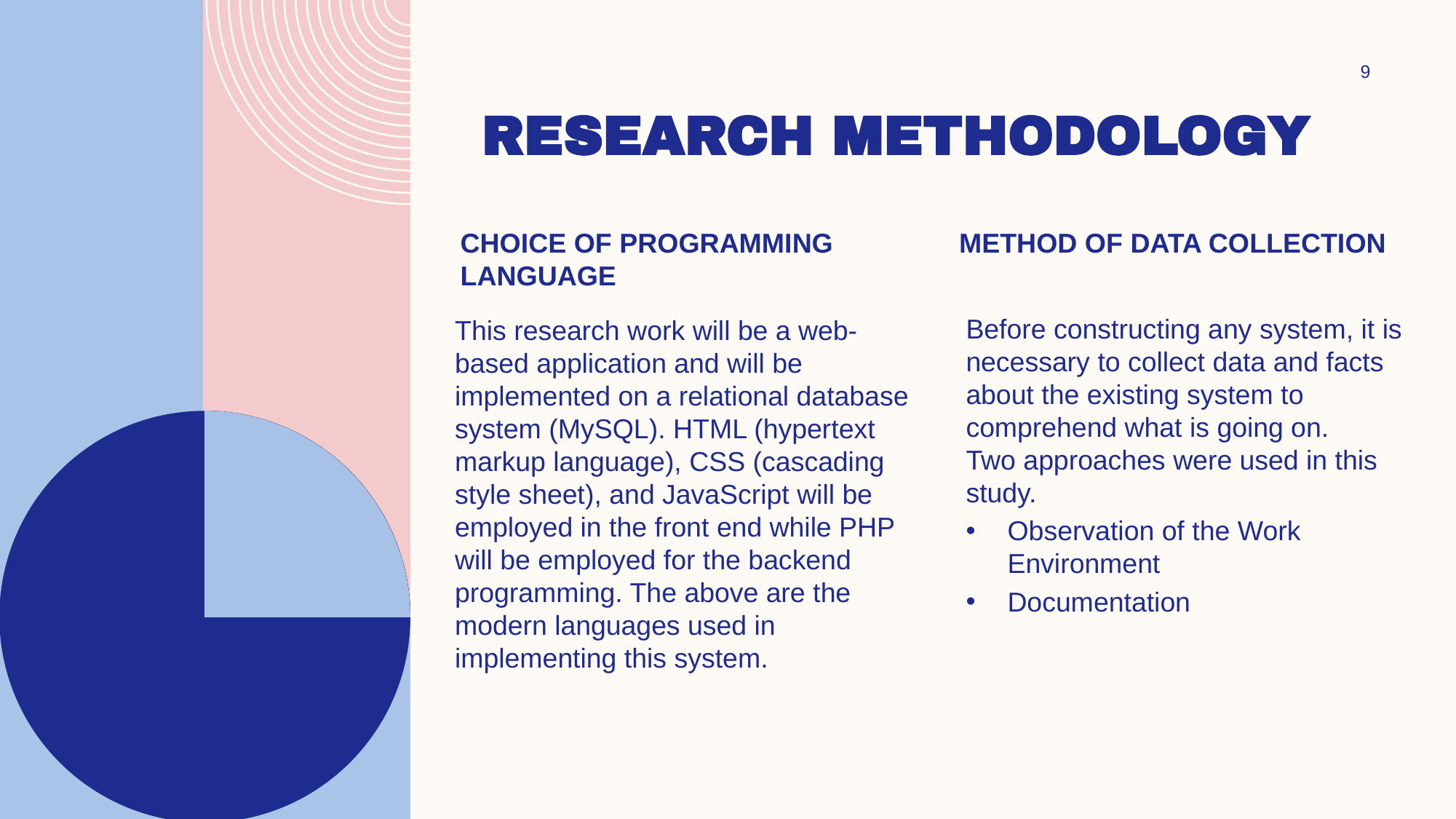

9
# Research methodology
Choice of programming language
Method of data collection
Before constructing any system, it is necessary to collect data and facts about the existing system to comprehend what is going on. Two approaches were used in this study.
Observation of the Work Environment
Documentation
This research work will be a web-based application and will be implemented on a relational database system (MySQL). HTML (hypertext markup language), CSS (cascading style sheet), and JavaScript will be employed in the front end while PHP will be employed for the backend programming. The above are the modern languages used in implementing this system.